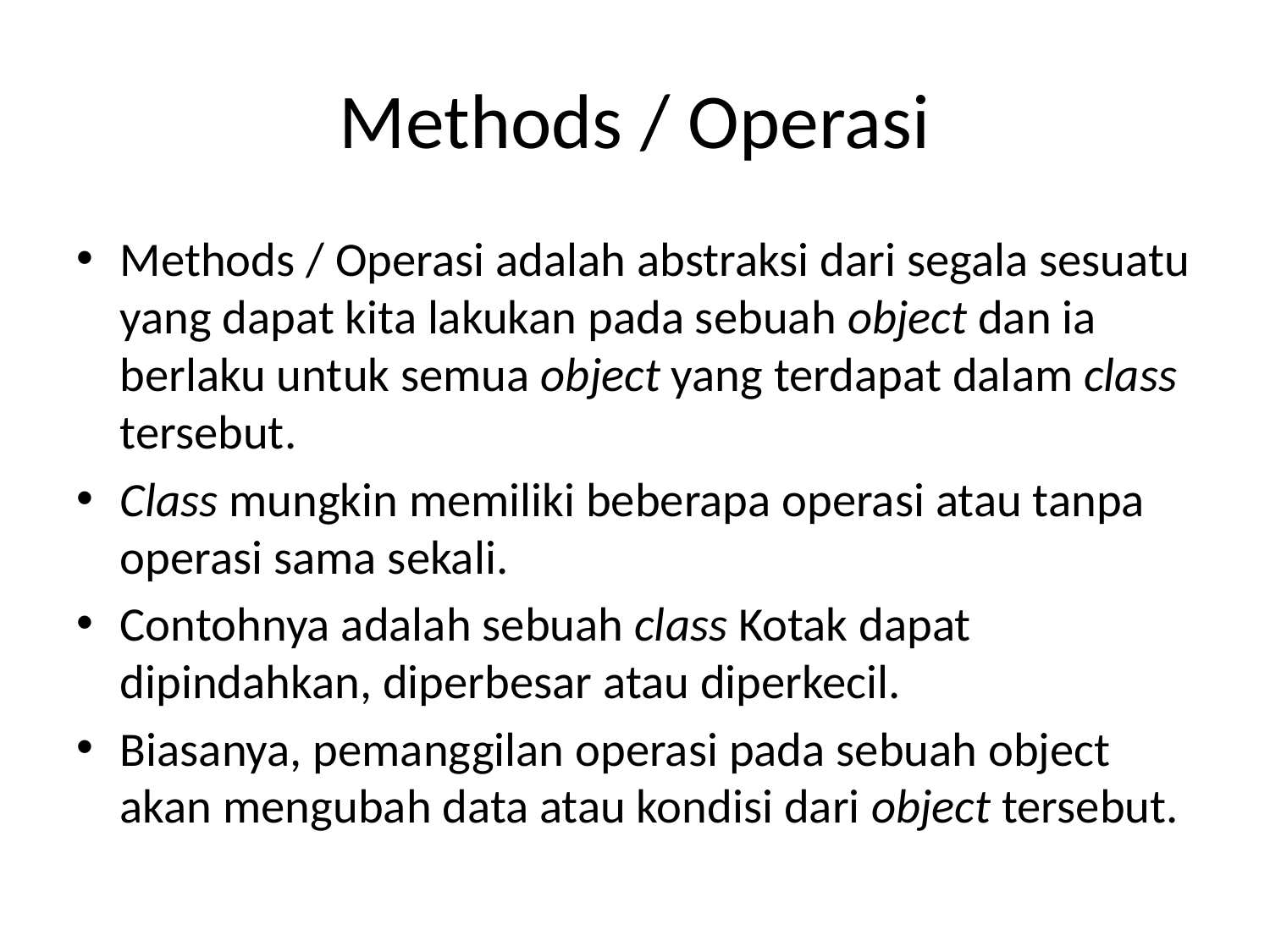

# Methods / Operasi
Methods / Operasi adalah abstraksi dari segala sesuatu yang dapat kita lakukan pada sebuah object dan ia berlaku untuk semua object yang terdapat dalam class tersebut.
Class mungkin memiliki beberapa operasi atau tanpa operasi sama sekali.
Contohnya adalah sebuah class Kotak dapat dipindahkan, diperbesar atau diperkecil.
Biasanya, pemanggilan operasi pada sebuah object akan mengubah data atau kondisi dari object tersebut.